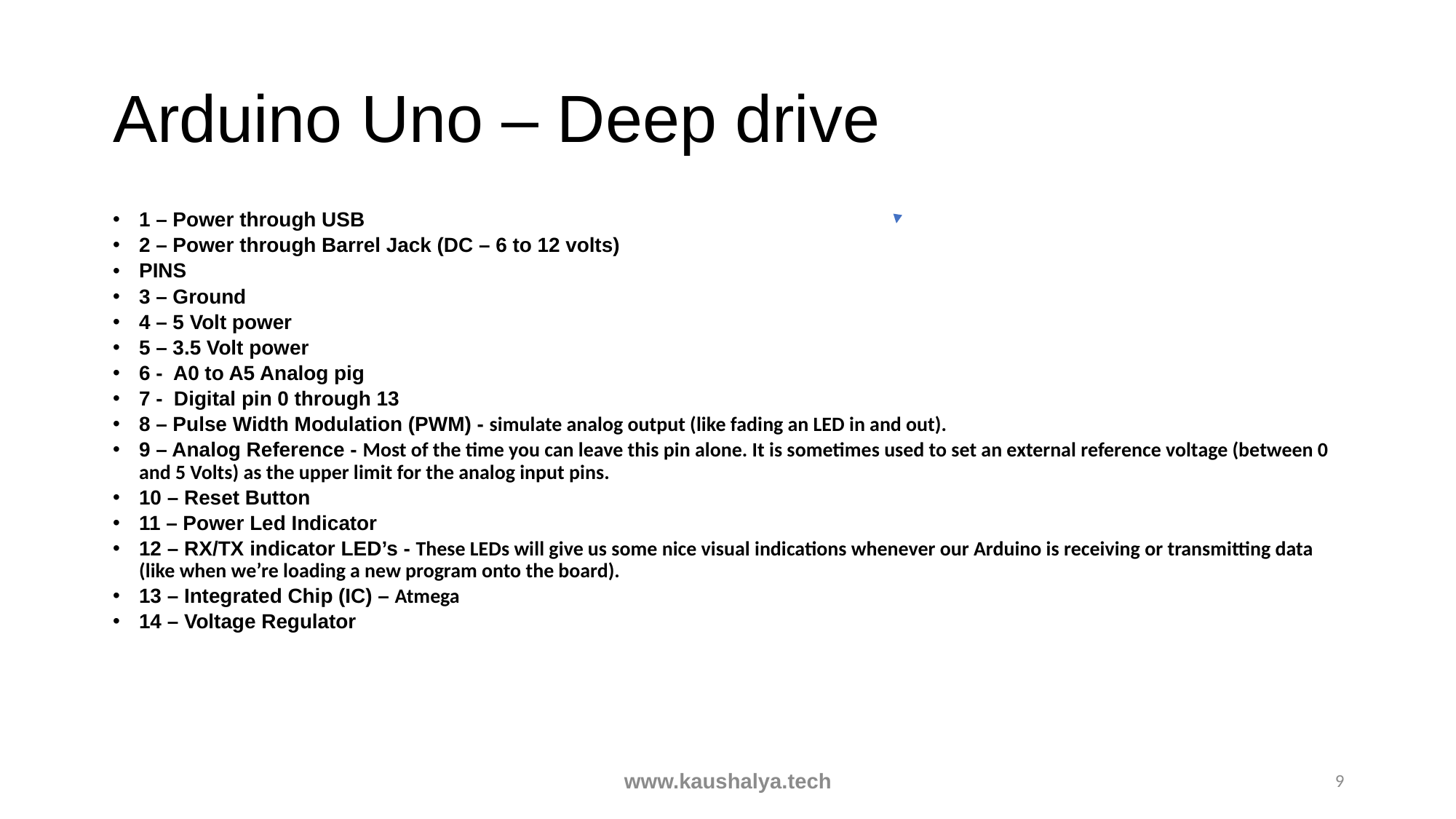

# Arduino Uno – Deep drive
1 – Power through USB
2 – Power through Barrel Jack (DC – 6 to 12 volts)
PINS
3 – Ground
4 – 5 Volt power
5 – 3.5 Volt power
6 -  A0 to A5 Analog pig
7 -  Digital pin 0 through 13
8 – Pulse Width Modulation (PWM) - simulate analog output (like fading an LED in and out).
9 – Analog Reference - Most of the time you can leave this pin alone. It is sometimes used to set an external reference voltage (between 0 and 5 Volts) as the upper limit for the analog input pins.
10 – Reset Button
11 – Power Led Indicator
12 – RX/TX indicator LED’s - These LEDs will give us some nice visual indications whenever our Arduino is receiving or transmitting data (like when we’re loading a new program onto the board).
13 – Integrated Chip (IC) – Atmega
14 – Voltage Regulator

www.kaushalya.tech
9